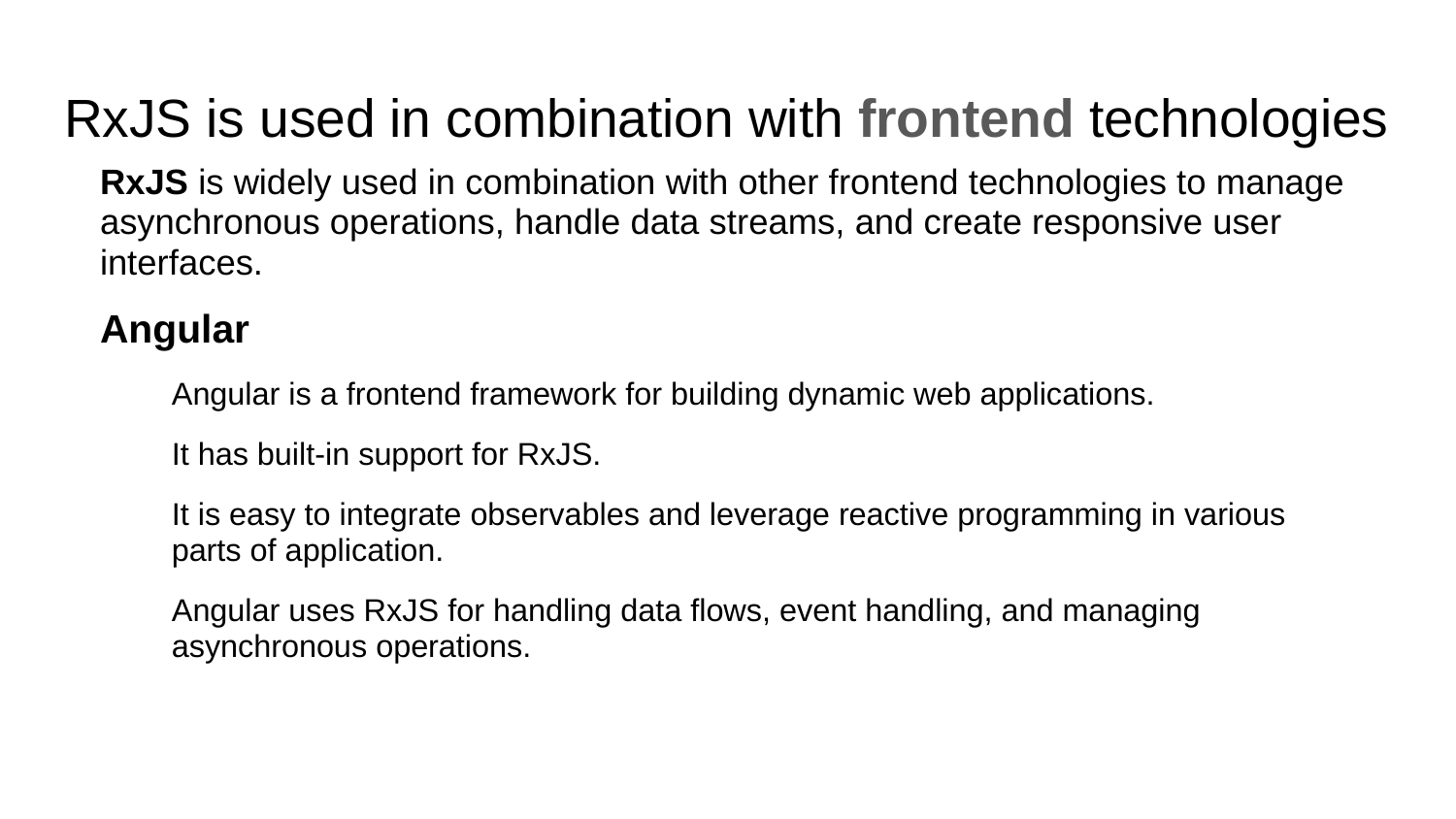

# RxJS is used in combination with frontend technologies
RxJS is widely used in combination with other frontend technologies to manage asynchronous operations, handle data streams, and create responsive user interfaces.
Angular
Angular is a frontend framework for building dynamic web applications.
It has built-in support for RxJS.
It is easy to integrate observables and leverage reactive programming in various parts of application.
Angular uses RxJS for handling data flows, event handling, and managing asynchronous operations.